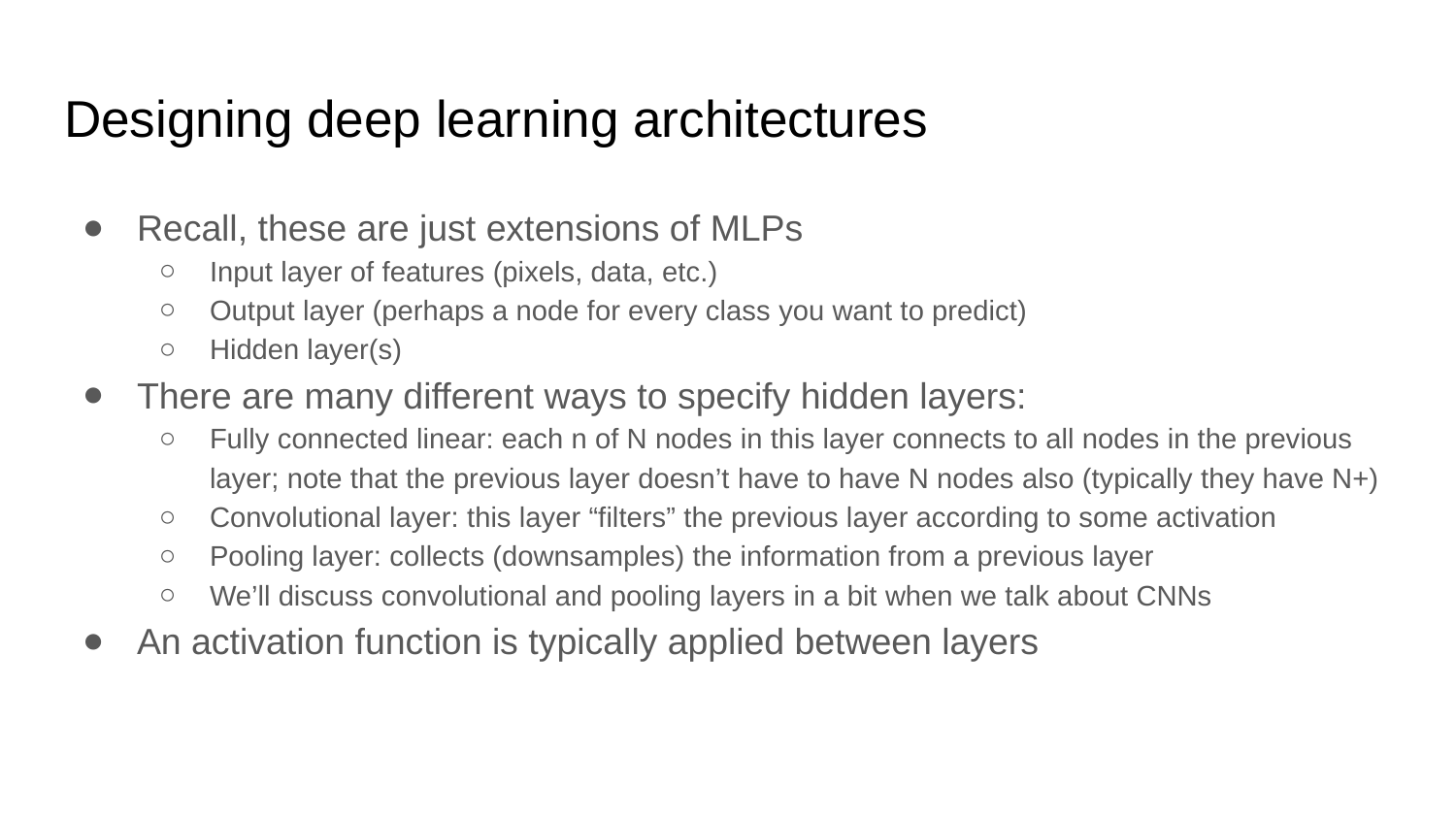

# Designing deep learning architectures
Recall, these are just extensions of MLPs
Input layer of features (pixels, data, etc.)
Output layer (perhaps a node for every class you want to predict)
Hidden layer(s)
There are many different ways to specify hidden layers:
Fully connected linear: each n of N nodes in this layer connects to all nodes in the previous layer; note that the previous layer doesn’t have to have N nodes also (typically they have N+)
Convolutional layer: this layer “filters” the previous layer according to some activation
Pooling layer: collects (downsamples) the information from a previous layer
We’ll discuss convolutional and pooling layers in a bit when we talk about CNNs
An activation function is typically applied between layers